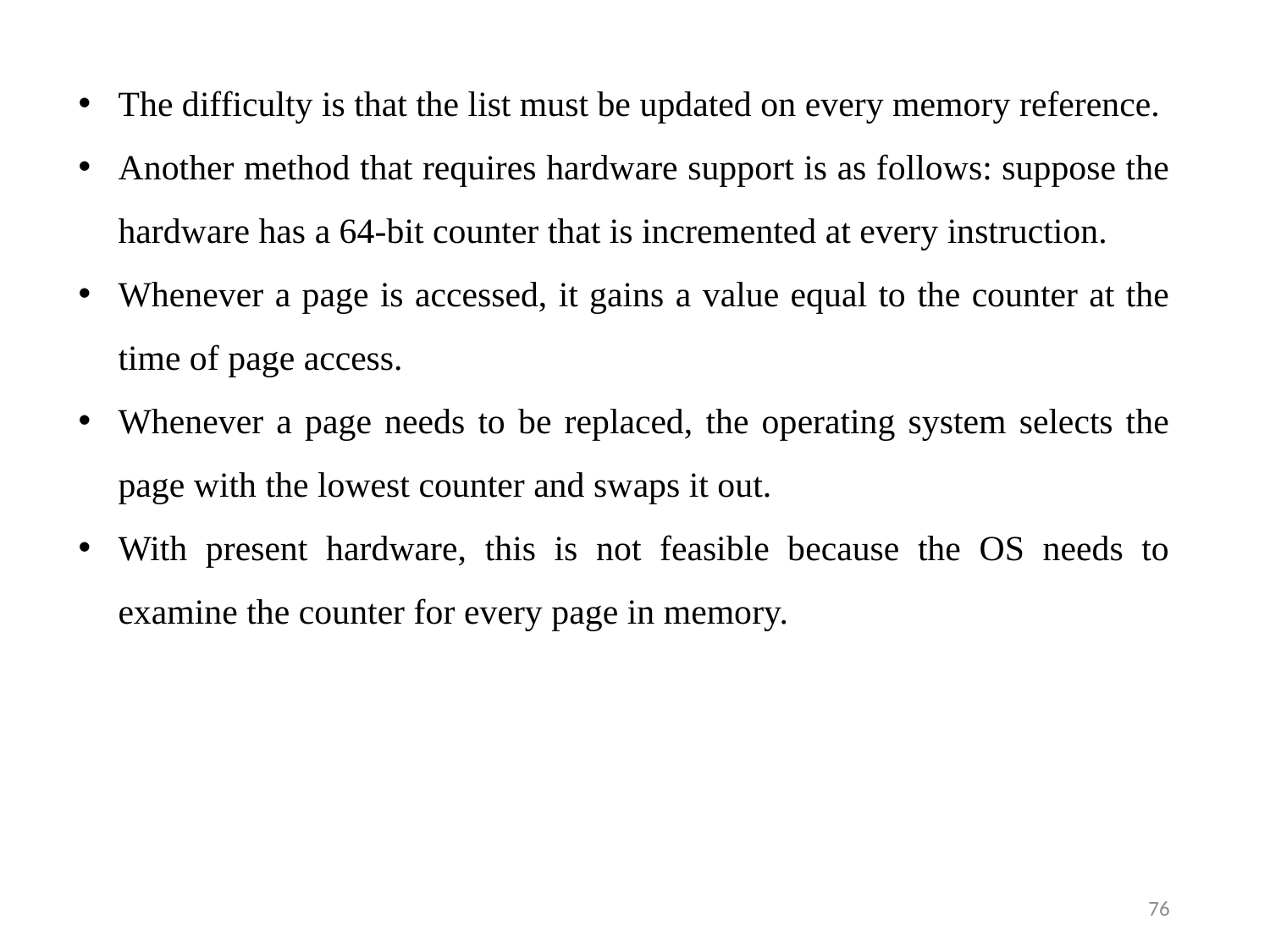

The difficulty is that the list must be updated on every memory reference.
Another method that requires hardware support is as follows: suppose the hardware has a 64-bit counter that is incremented at every instruction.
Whenever a page is accessed, it gains a value equal to the counter at the time of page access.
Whenever a page needs to be replaced, the operating system selects the page with the lowest counter and swaps it out.
With present hardware, this is not feasible because the OS needs to examine the counter for every page in memory.

76